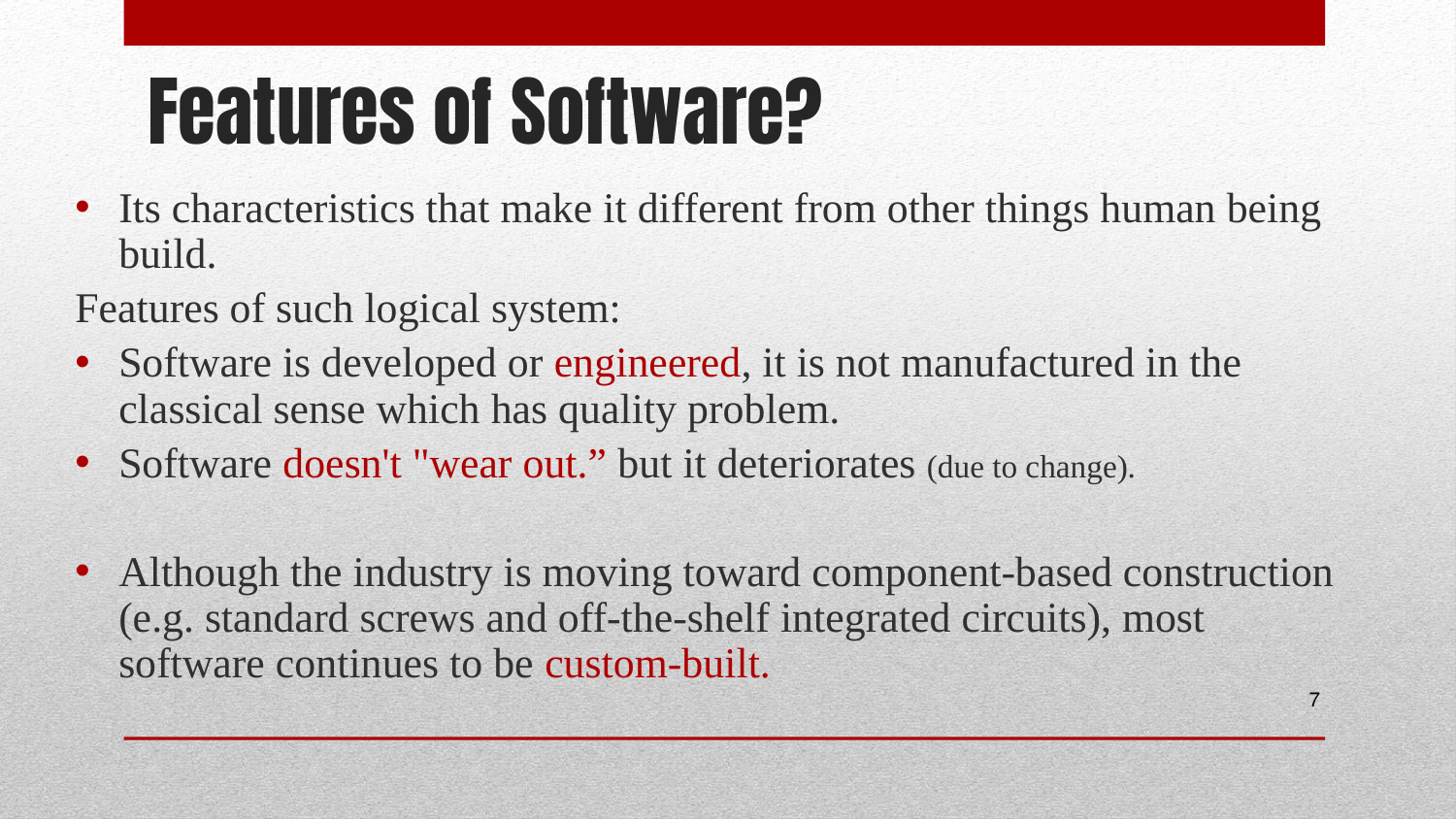

# Features of Software?
Its characteristics that make it different from other things human being build.
Features of such logical system:
Software is developed or engineered, it is not manufactured in the classical sense which has quality problem.
Software doesn't "wear out.” but it deteriorates (due to change).

Although the industry is moving toward component-based construction (e.g. standard screws and off-the-shelf integrated circuits), most software continues to be custom-built.
7